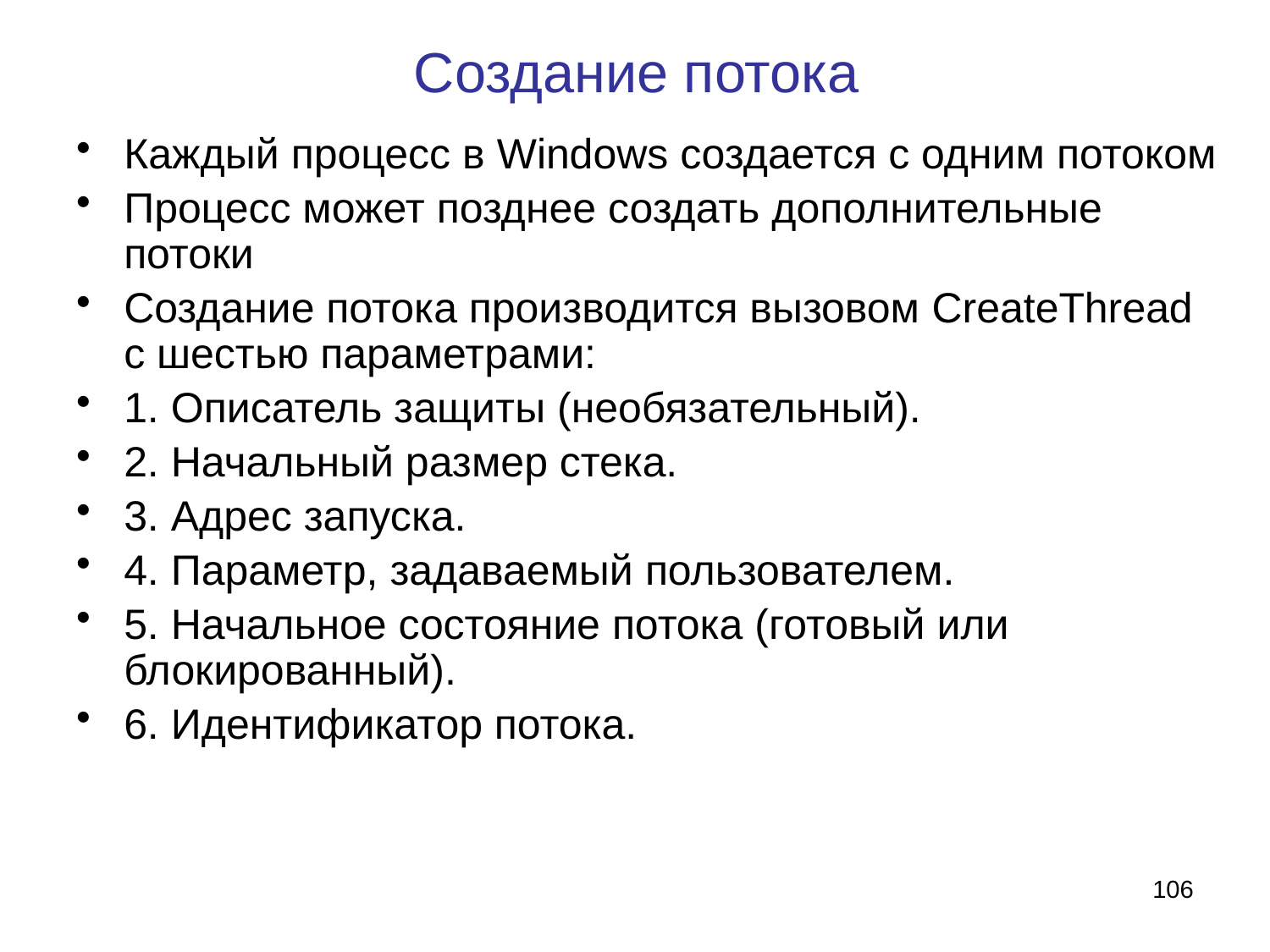

# Создание потока
Каждый процесс в Windows создается с одним потоком
Процесс может позднее создать дополнительные потоки
Создание потока производится вызовом CreateThread с шестью параметрами:
1. Описатель защиты (необязательный).
2. Начальный размер стека.
3. Адрес запуска.
4. Параметр, задаваемый пользователем.
5. Начальное состояние потока (готовый или блокированный).
6. Идентификатор потока.

106